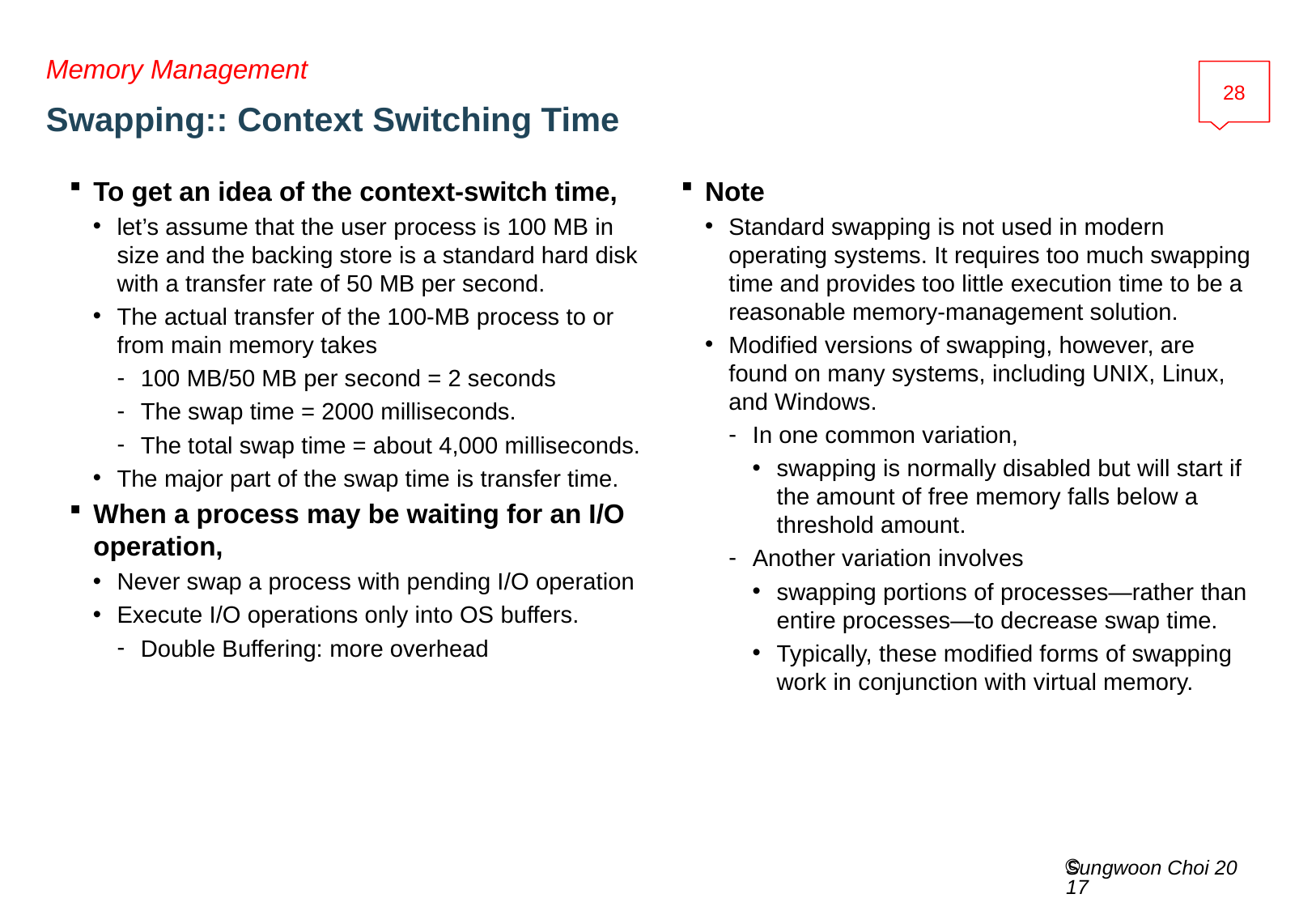

Memory Management
28
# Swapping:: Context Switching Time
To get an idea of the context-switch time,
let’s assume that the user process is 100 MB in size and the backing store is a standard hard disk with a transfer rate of 50 MB per second.
The actual transfer of the 100-MB process to or from main memory takes
100 MB/50 MB per second = 2 seconds
The swap time = 2000 milliseconds.
The total swap time = about 4,000 milliseconds.
The major part of the swap time is transfer time.
When a process may be waiting for an I/O operation,
Never swap a process with pending I/O operation
Execute I/O operations only into OS buffers.
Double Buffering: more overhead
Note
Standard swapping is not used in modern operating systems. It requires too much swapping time and provides too little execution time to be a reasonable memory-management solution.
Modified versions of swapping, however, are found on many systems, including UNIX, Linux,  and Windows.
In one common variation,
swapping is normally disabled but will start if the amount of free memory falls below a threshold amount.
Another variation involves
swapping portions of processes—rather than entire processes—to decrease swap time.
Typically, these modified forms of swapping work in conjunction with virtual memory.
Sungwoon Choi 2017